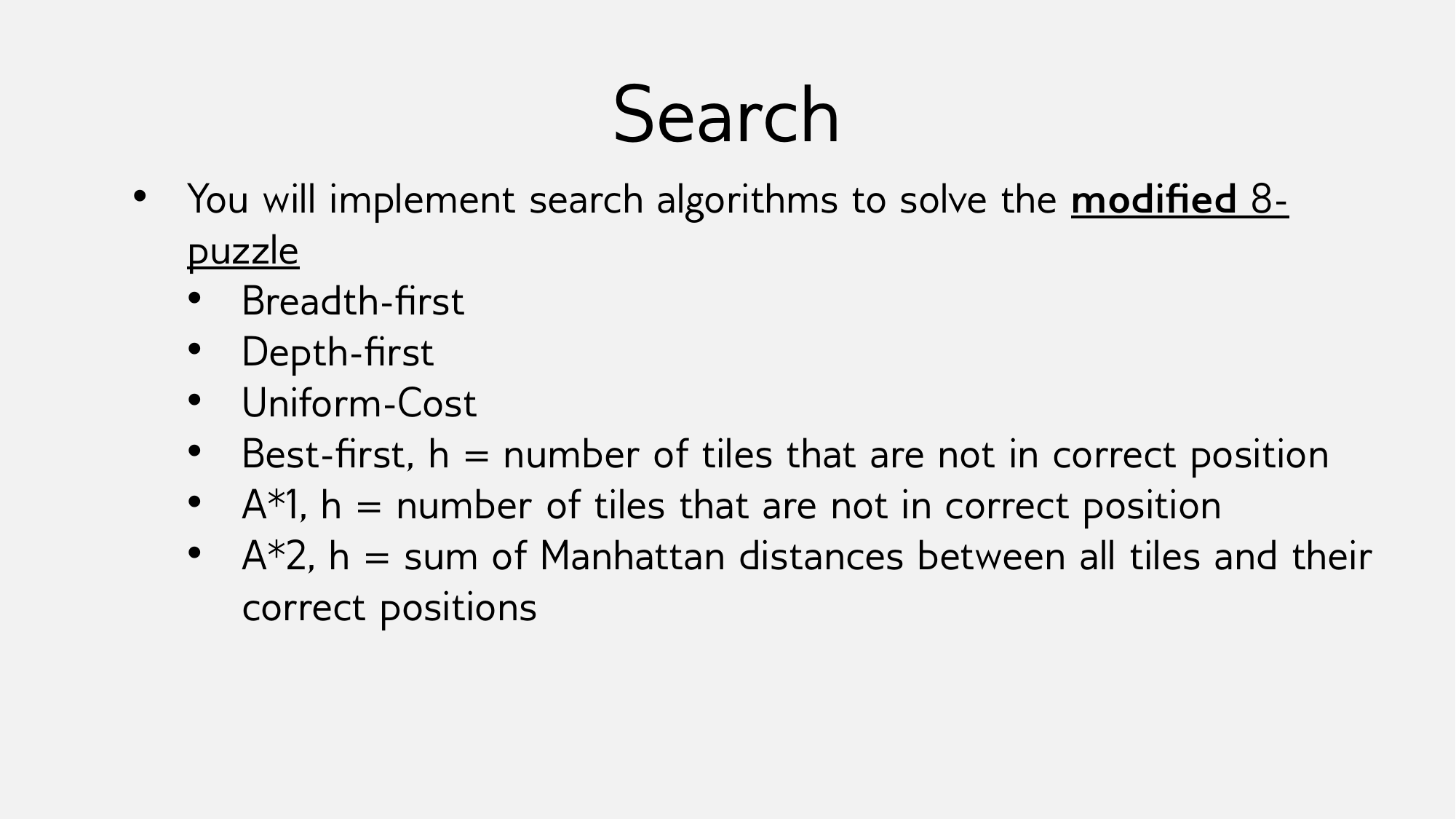

Search
You will implement search algorithms to solve the modified 8-puzzle
Breadth-first
Depth-first
Uniform-Cost
Best-first, h = number of tiles that are not in correct position
A*1, h = number of tiles that are not in correct position
A*2, h = sum of Manhattan distances between all tiles and their correct positions